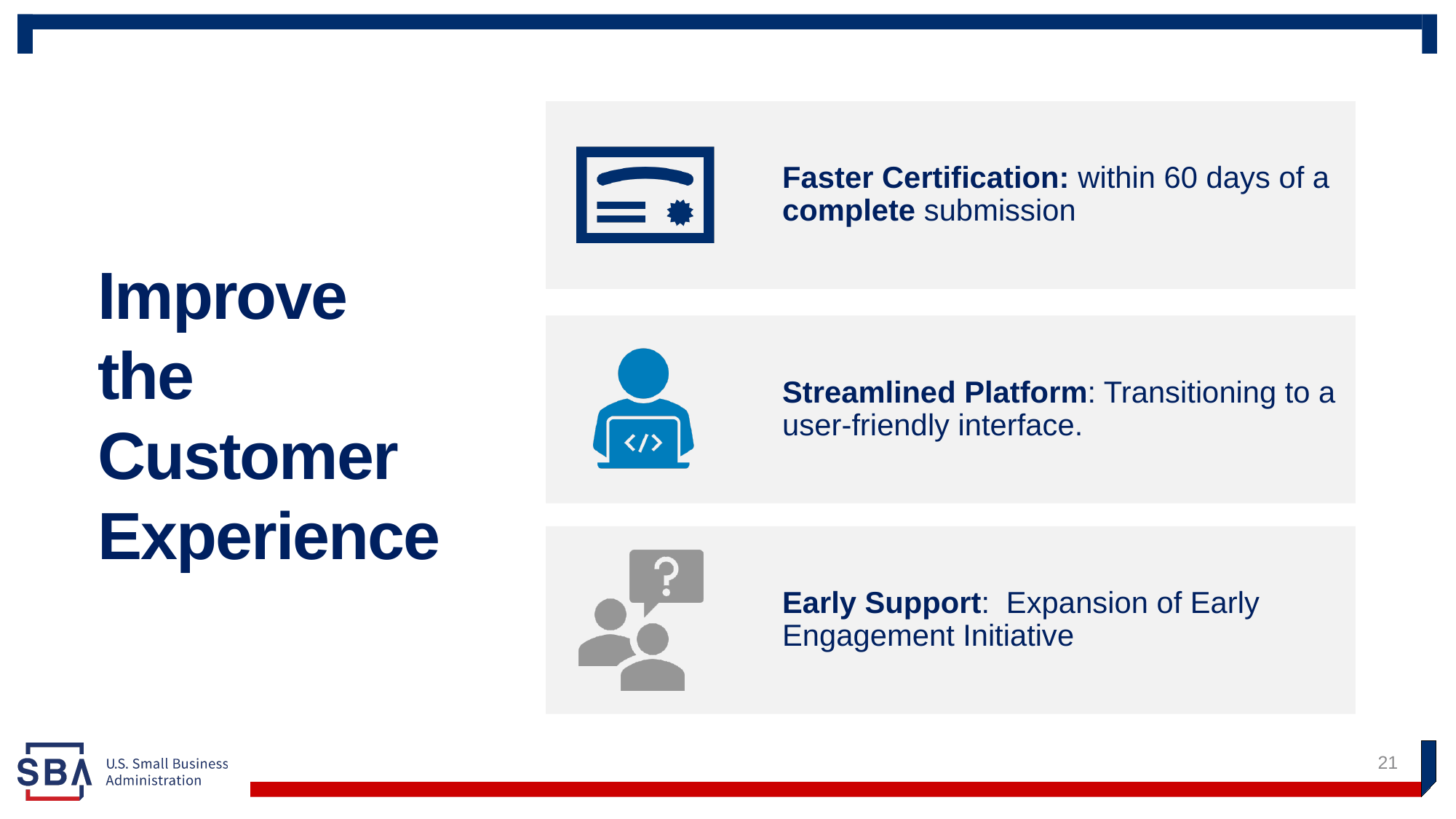

# Improve the Customer Experience

Faster Certification: within 60 days of a complete submission

Streamlined Platform: Transitioning to a user-friendly interface.

Early Support:  Expansion of Early Engagement Initiative

21